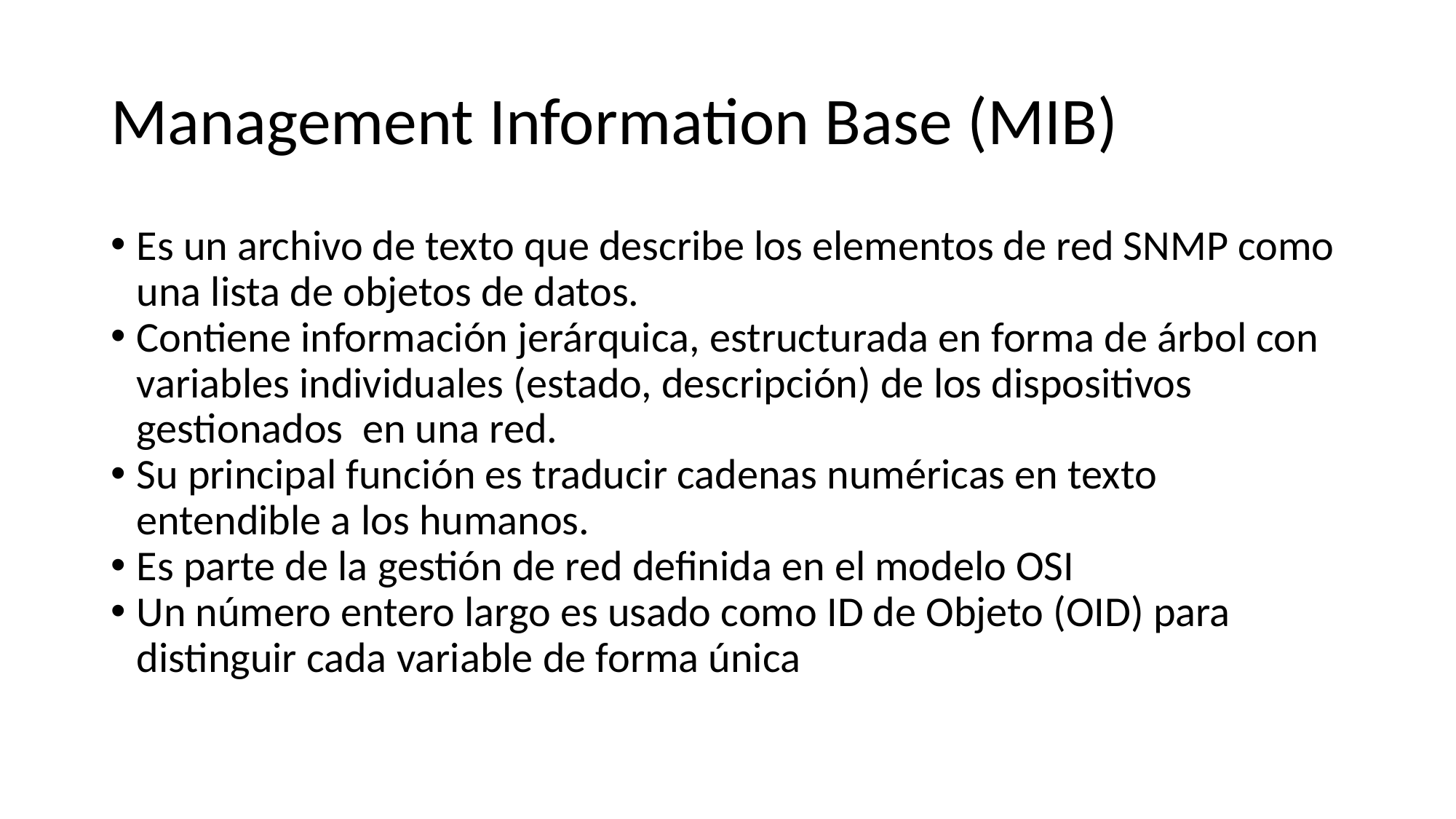

Management Information Base (MIB)
Es un archivo de texto que describe los elementos de red SNMP como una lista de objetos de datos.
Contiene información jerárquica, estructurada en forma de árbol con variables individuales (estado, descripción) de los dispositivos gestionados  en una red.
Su principal función es traducir cadenas numéricas en texto entendible a los humanos.
Es parte de la gestión de red definida en el modelo OSI
Un número entero largo es usado como ID de Objeto (OID) para distinguir cada variable de forma única